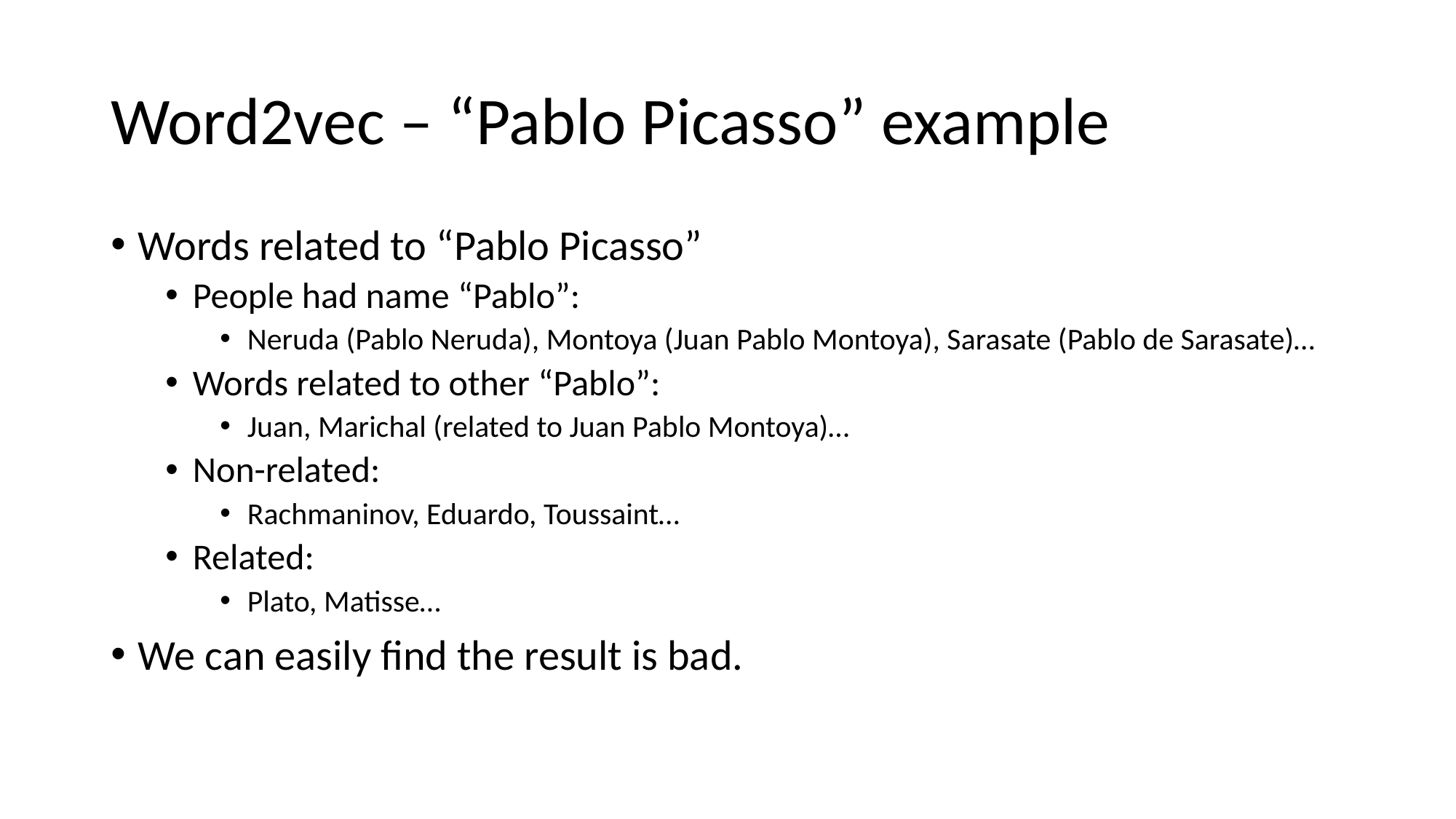

# Word2vec – “Pablo Picasso” example
Words related to “Pablo Picasso”
People had name “Pablo”:
Neruda (Pablo Neruda), Montoya (Juan Pablo Montoya), Sarasate (Pablo de Sarasate)…
Words related to other “Pablo”:
Juan, Marichal (related to Juan Pablo Montoya)…
Non-related:
Rachmaninov, Eduardo, Toussaint…
Related:
Plato, Matisse…
We can easily find the result is bad.